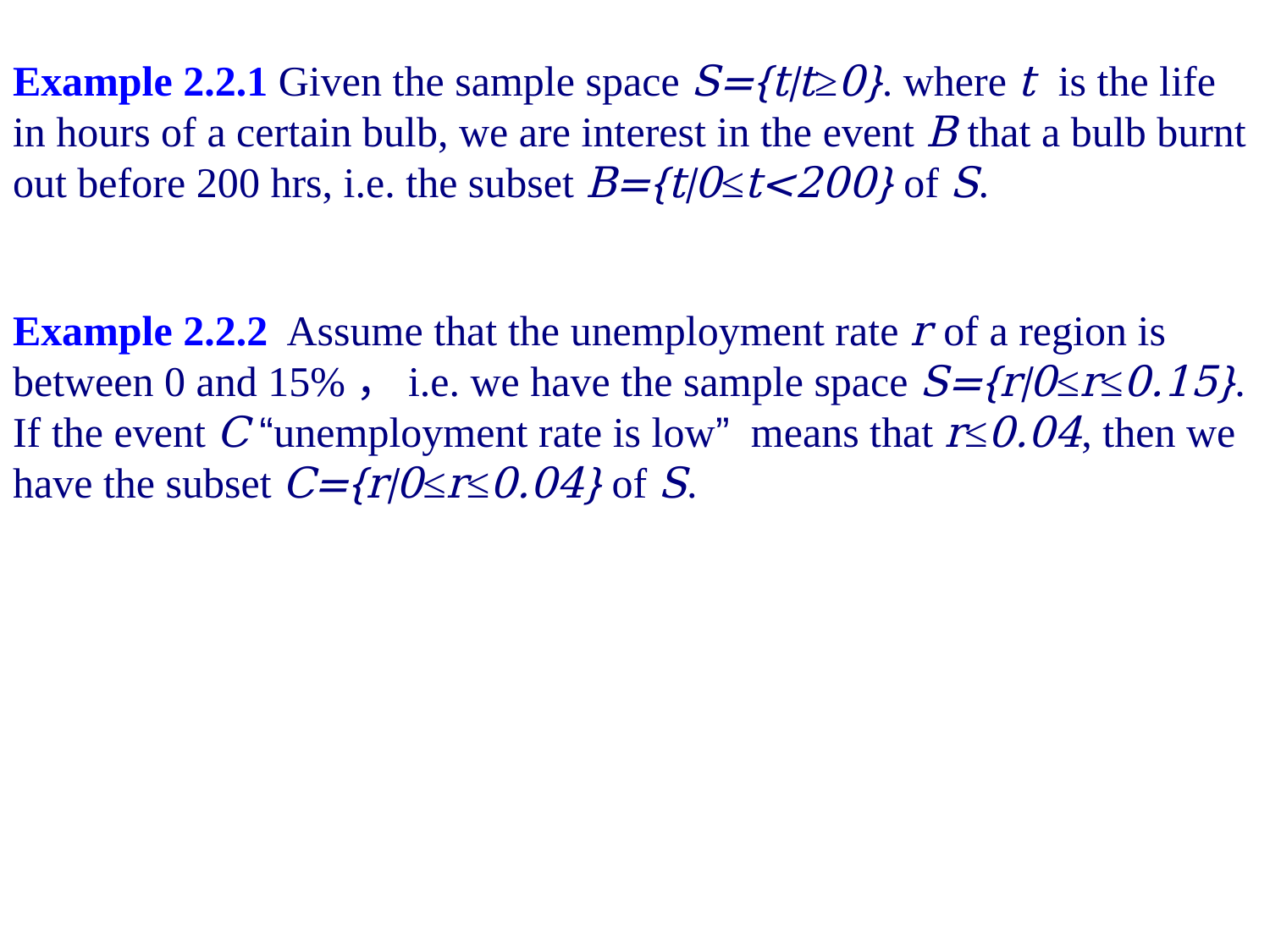

Example 2.2.1 Given the sample space S={t|t≥0}. where t  is the life in hours of a certain bulb, we are interest in the event B that a bulb burnt out before 200 hrs, i.e. the subset B={t|0≤t<200} of S.
Example 2.2.2  Assume that the unemployment rate r of a region is between 0 and 15%，i.e. we have the sample space S={r|0≤r≤0.15}. If the event C “unemployment rate is low”  means that r≤0.04, then we have the subset C={r|0≤r≤0.04} of S.